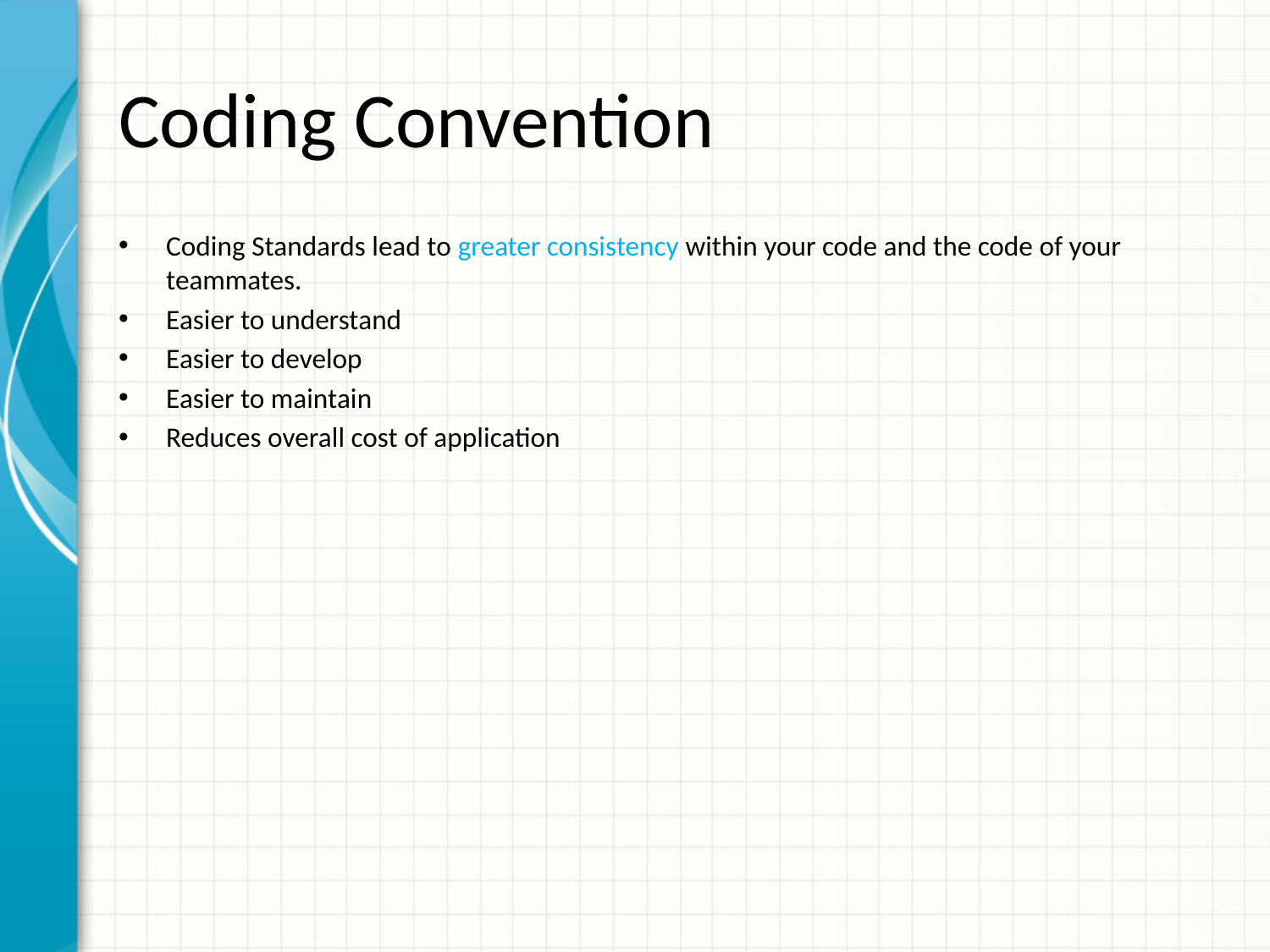

# Coding Convention
Coding Standards lead to greater consistency within your code and the code of your teammates.
Easier to understand
Easier to develop
Easier to maintain
Reduces overall cost of application